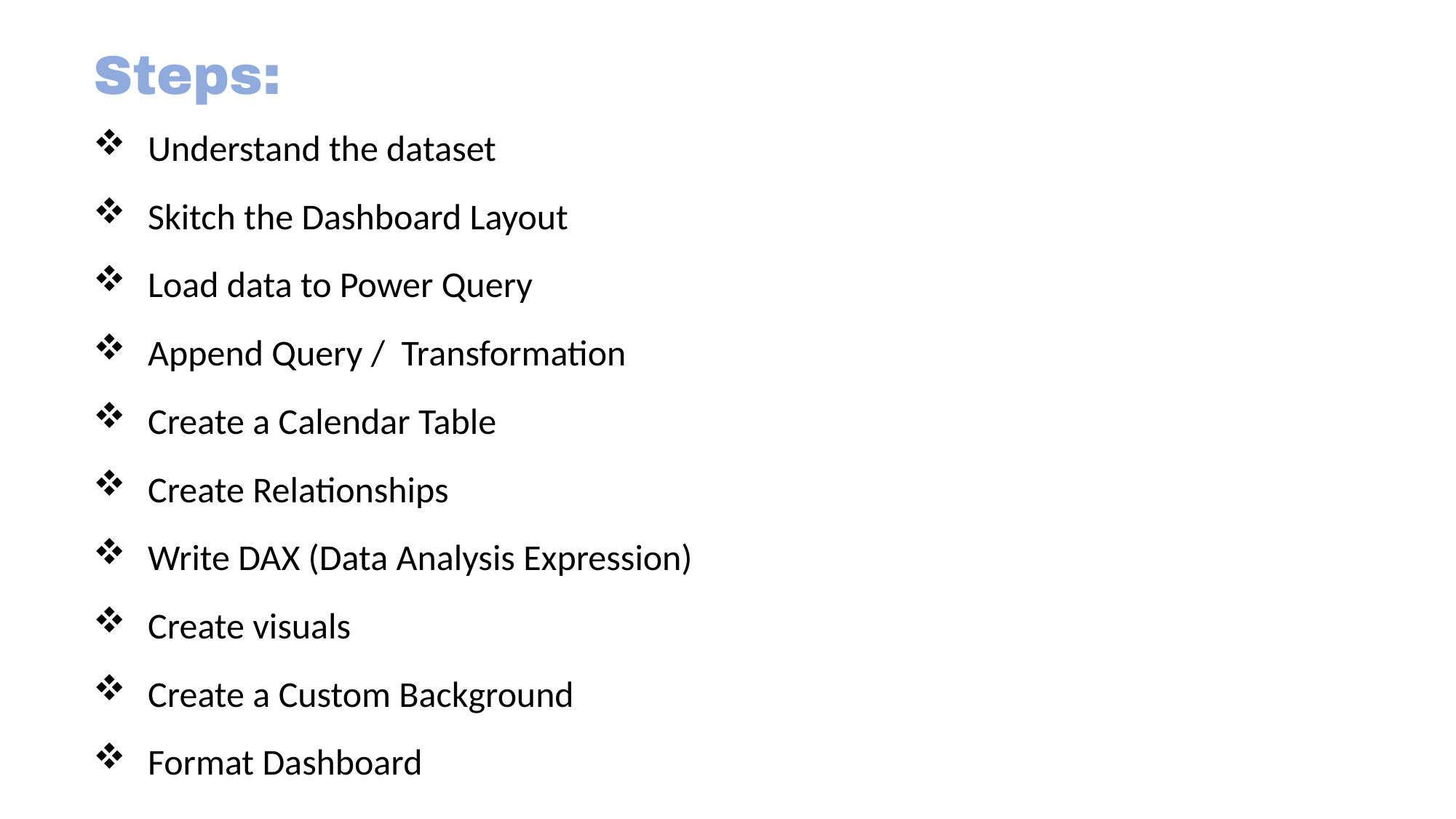

Steps:
Understand the dataset
Skitch the Dashboard Layout
Load data to Power Query
Append Query /  Transformation
Create a Calendar Table
Create Relationships
Write DAX (Data Analysis Expression)
Create visuals
Create a Custom Background
Format Dashboard